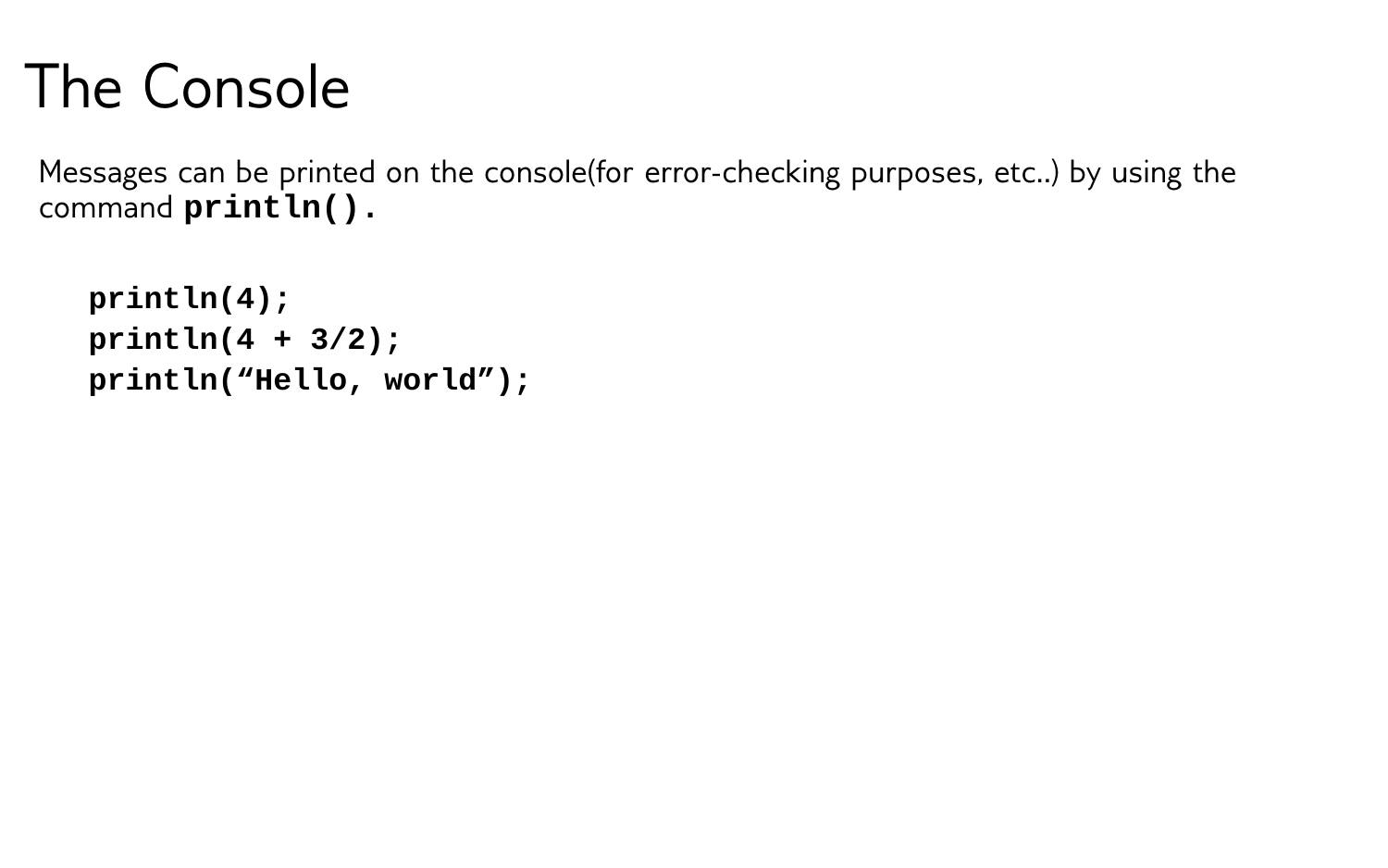

The Console
Messages can be printed on the console(for error-checking purposes, etc..) by using the command println().

println(4);
println(4 + 3/2);
println(“Hello, world”);